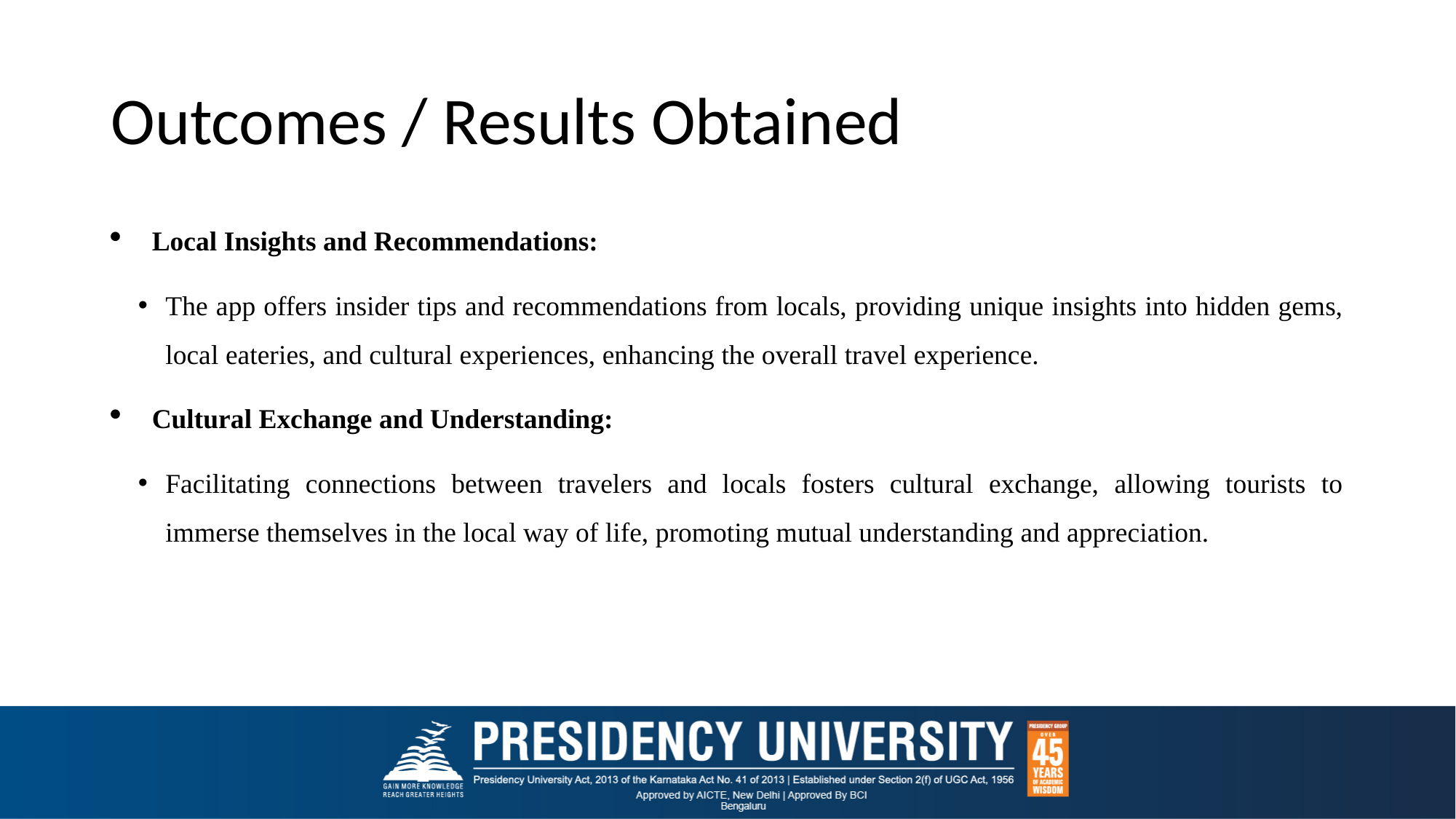

# Outcomes / Results Obtained
Local Insights and Recommendations:
The app offers insider tips and recommendations from locals, providing unique insights into hidden gems, local eateries, and cultural experiences, enhancing the overall travel experience.
Cultural Exchange and Understanding:
Facilitating connections between travelers and locals fosters cultural exchange, allowing tourists to immerse themselves in the local way of life, promoting mutual understanding and appreciation.